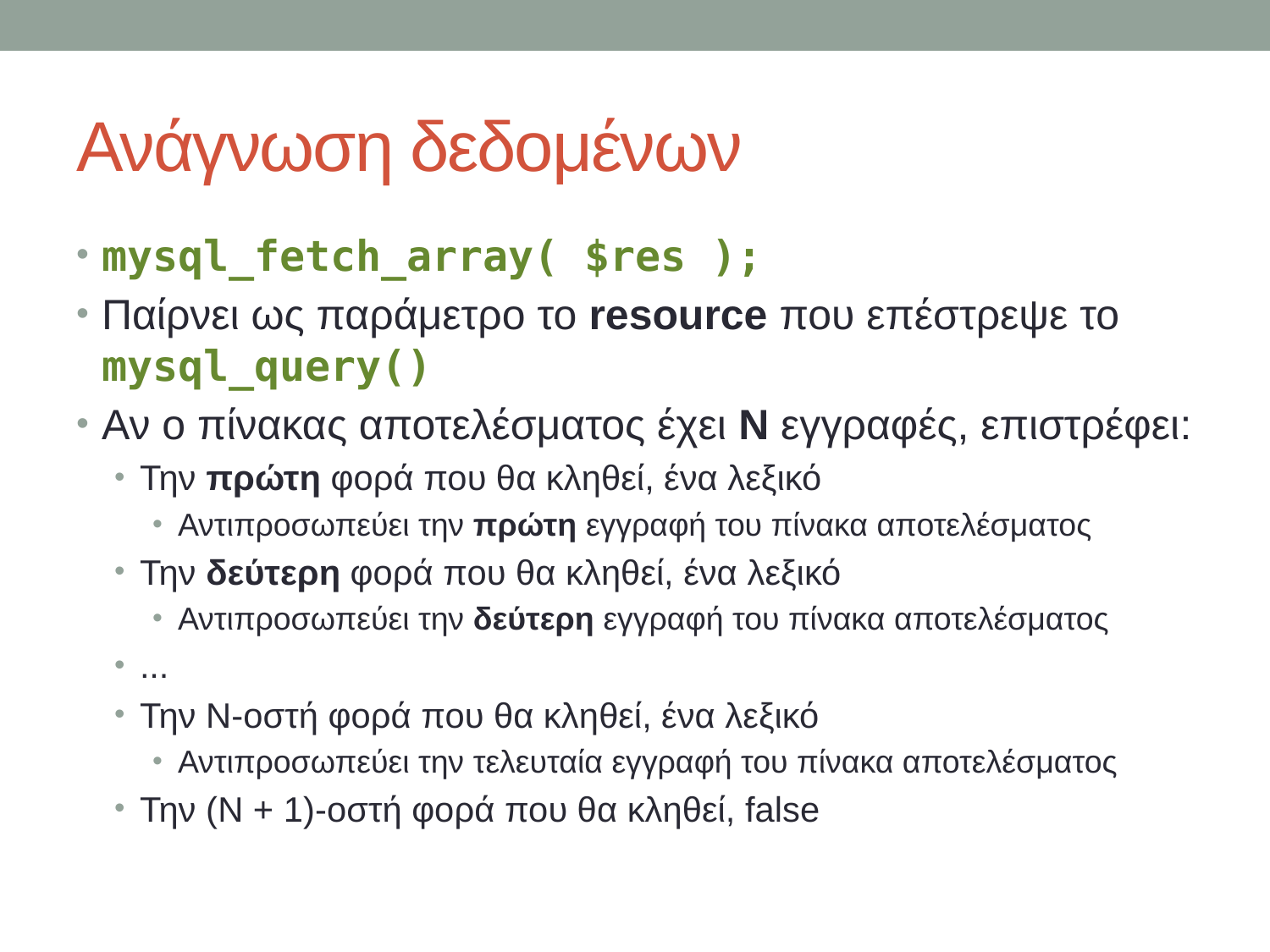

# Ανάγνωση δεδομένων
mysql_fetch_array( $res );
Παίρνει ως παράμετρο το resource που επέστρεψε το mysql_query()
Αν ο πίνακας αποτελέσματος έχει Ν εγγραφές, επιστρέφει:
Την πρώτη φορά που θα κληθεί, ένα λεξικό
Αντιπροσωπεύει την πρώτη εγγραφή του πίνακα αποτελέσματος
Την δεύτερη φορά που θα κληθεί, ένα λεξικό
Αντιπροσωπεύει την δεύτερη εγγραφή του πίνακα αποτελέσματος
...
Την Ν-οστή φορά που θα κληθεί, ένα λεξικό
Αντιπροσωπεύει την τελευταία εγγραφή του πίνακα αποτελέσματος
Την (Ν + 1)-οστή φορά που θα κληθεί, false